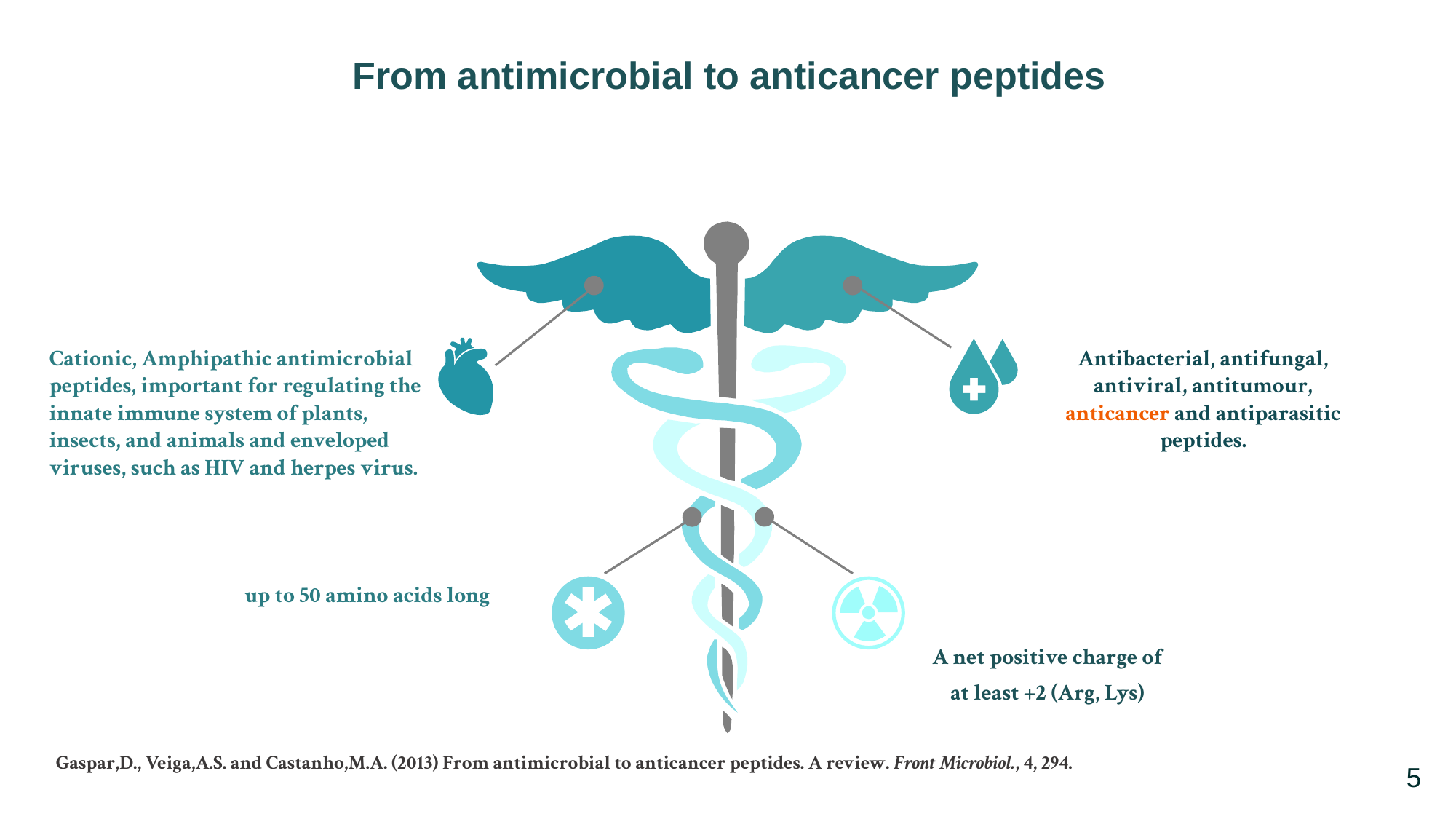

From antimicrobial to anticancer peptides

Cationic, Amphipathic antimicrobial peptides, important for regulating the innate immune system of plants, insects, and animals and enveloped viruses, such as HIV and herpes virus.
Antibacterial, antifungal, antiviral, antitumour, anticancer and antiparasitic peptides.

up to 50 amino acids long

A net positive charge of at least +2 (Arg, Lys)
Gaspar,D., Veiga,A.S. and Castanho,M.A. (2013) From antimicrobial to anticancer peptides. A review. Front Microbiol., 4, 294.

5